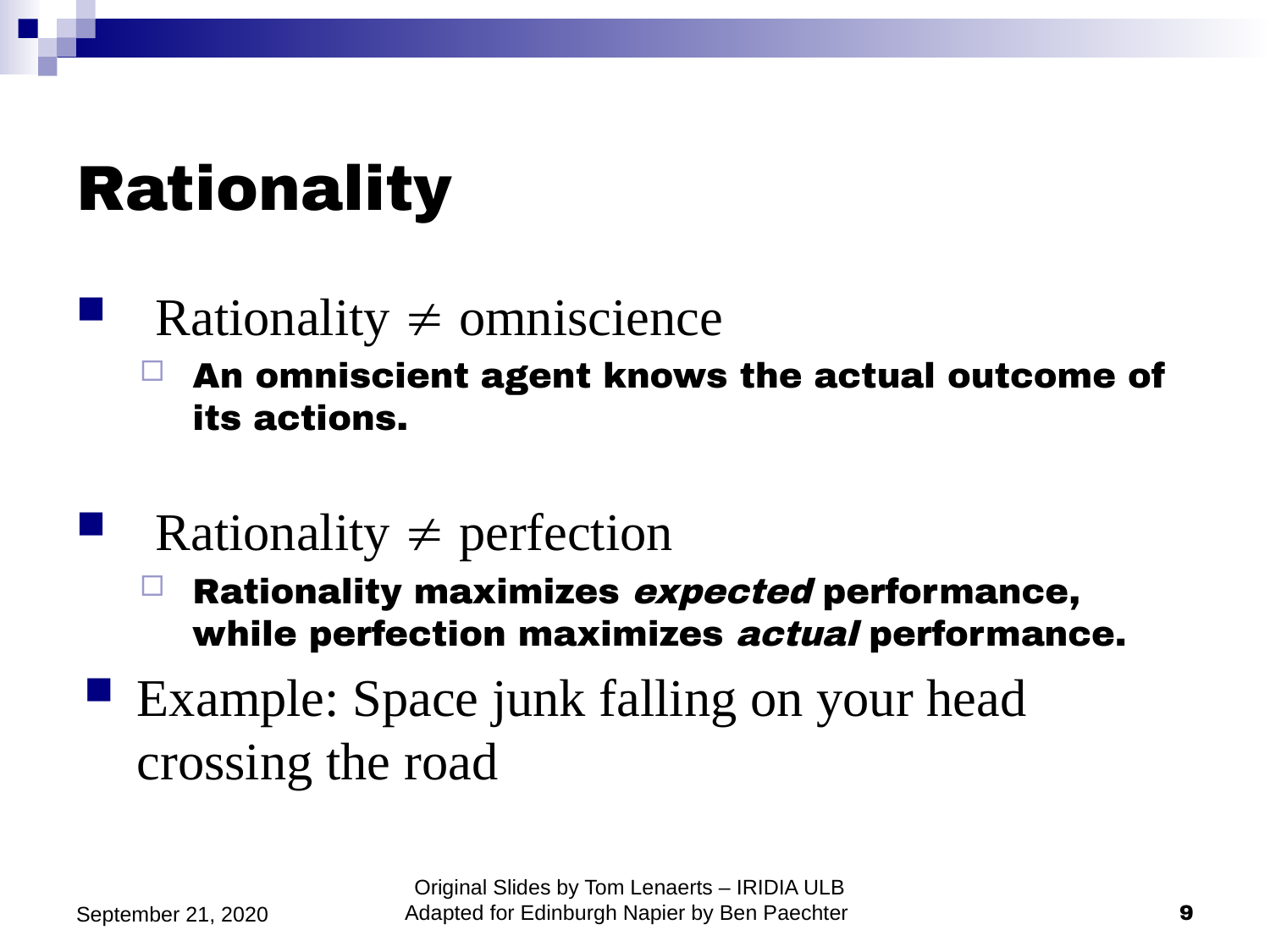

# Rationality
Rationality ≠ omniscience
An omniscient agent knows the actual outcome of its actions.

Rationality ≠ perfection
Rationality maximizes expected performance, while perfection maximizes actual performance.
Example: Space junk falling on your head crossing the road
September 21, 2020
Original Slides by Tom Lenaerts – IRIDIA ULB
Adapted for Edinburgh Napier by Ben Paechter
9